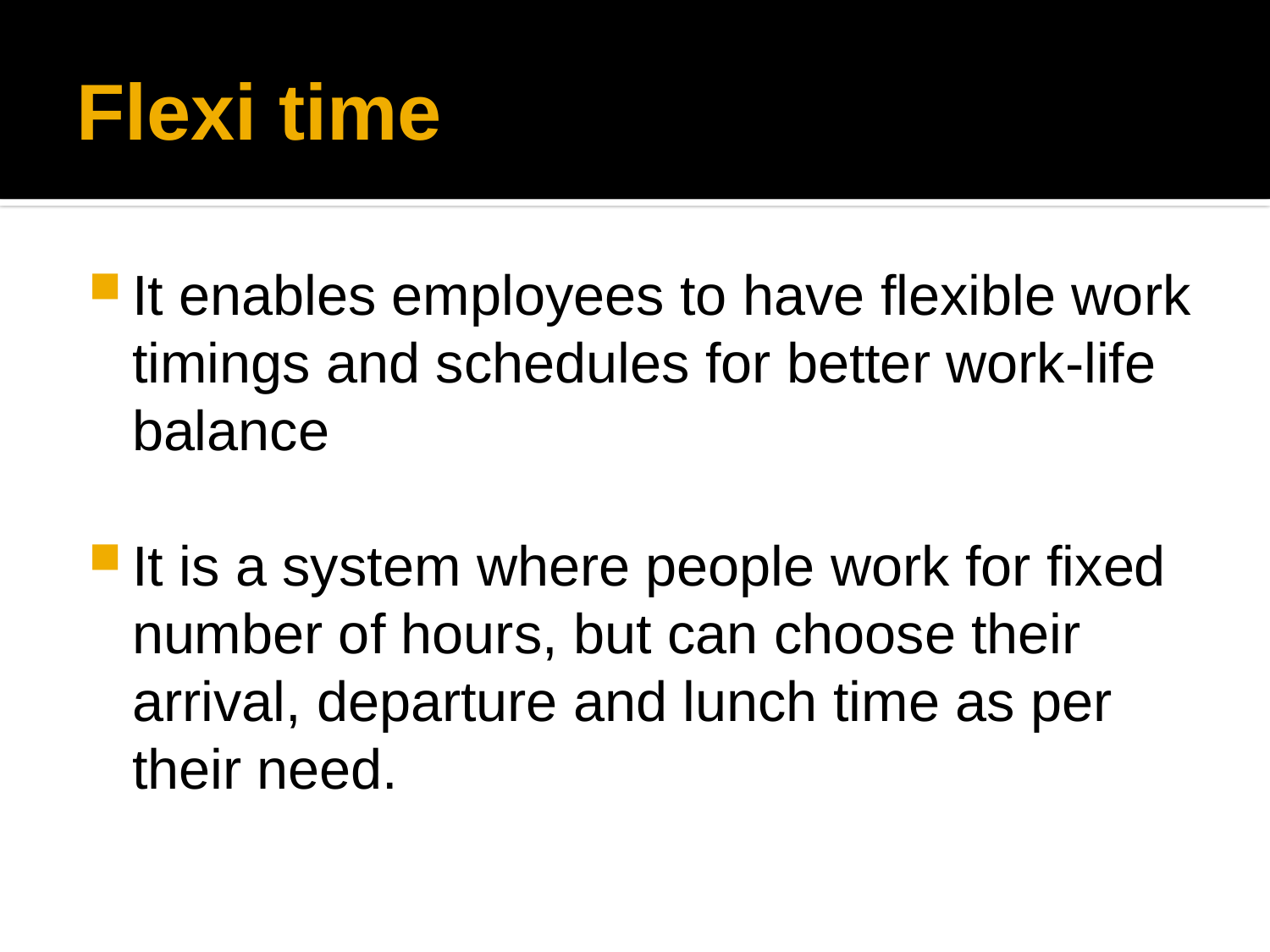

# Flexi time
It enables employees to have flexible work timings and schedules for better work-life balance

It is a system where people work for fixed number of hours, but can choose their arrival, departure and lunch time as per their need.